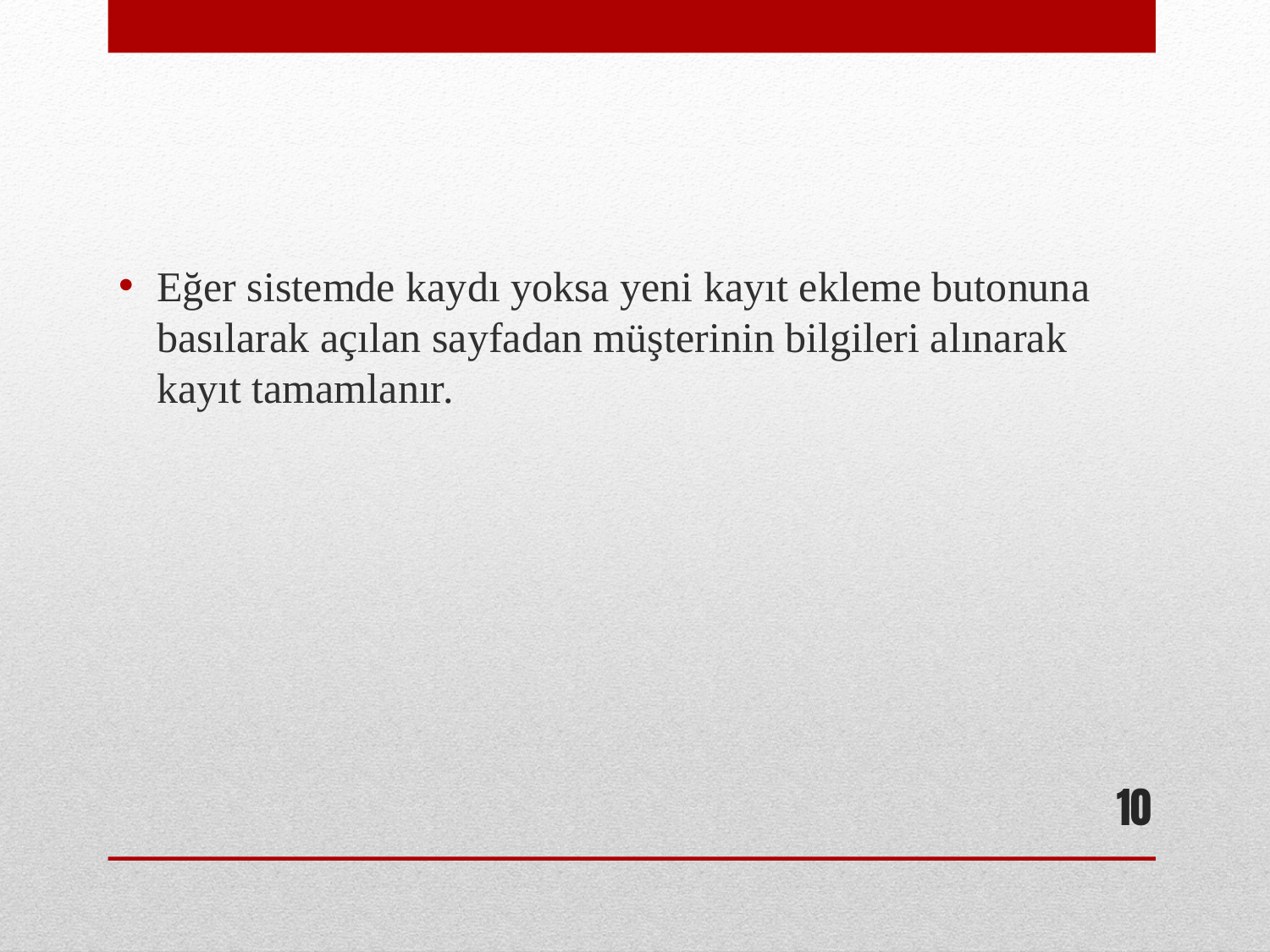

Eğer sistemde kaydı yoksa yeni kayıt ekleme butonuna basılarak açılan sayfadan müşterinin bilgileri alınarak kayıt tamamlanır.

#
10